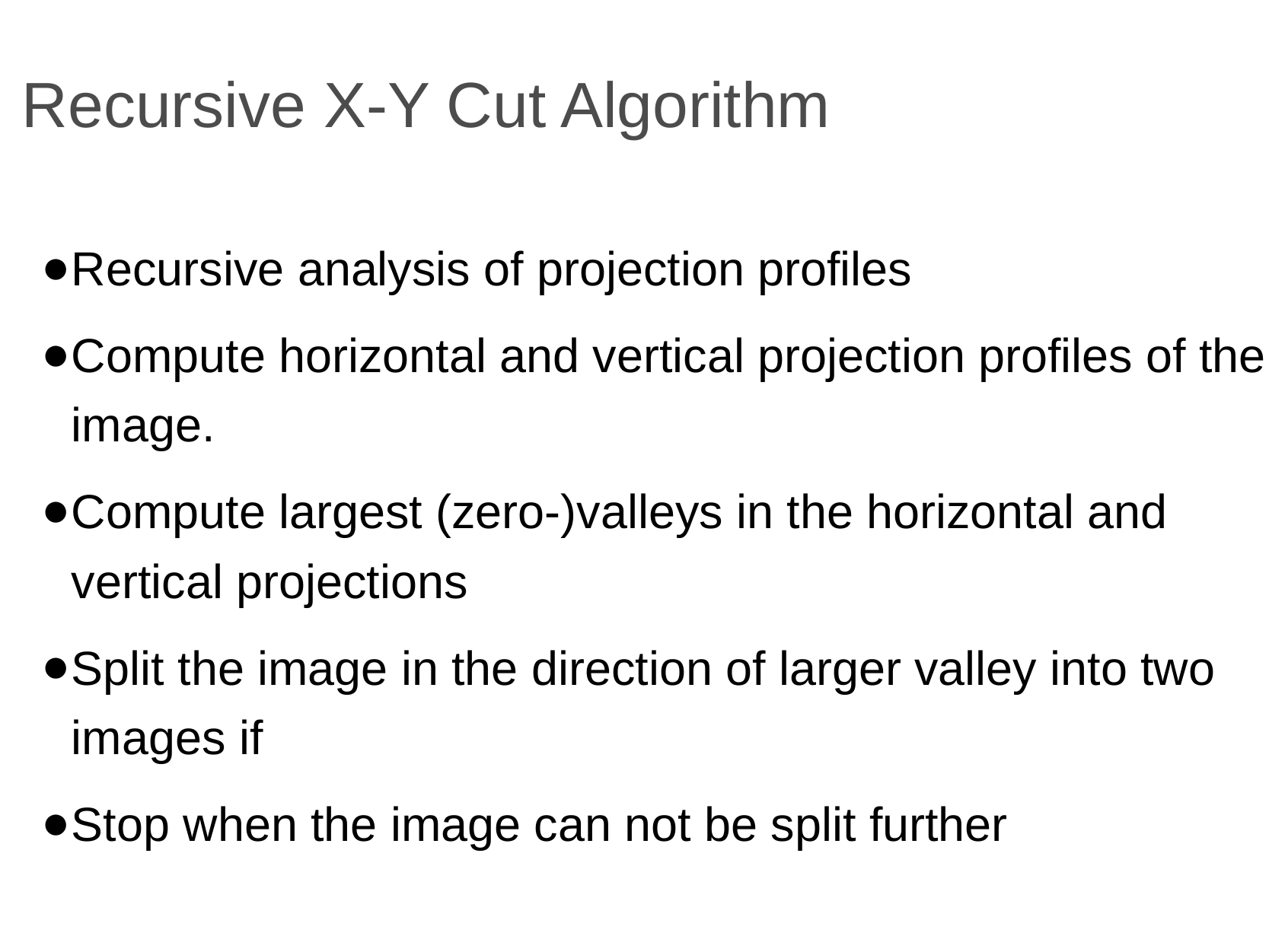

# Recursive X-Y Cut Algorithm
Recursive analysis of projection profiles
Compute horizontal and vertical projection profiles of the image.
Compute largest (zero-)valleys in the horizontal and vertical projections
Split the image in the direction of larger valley into two images if
Stop when the image can not be split further